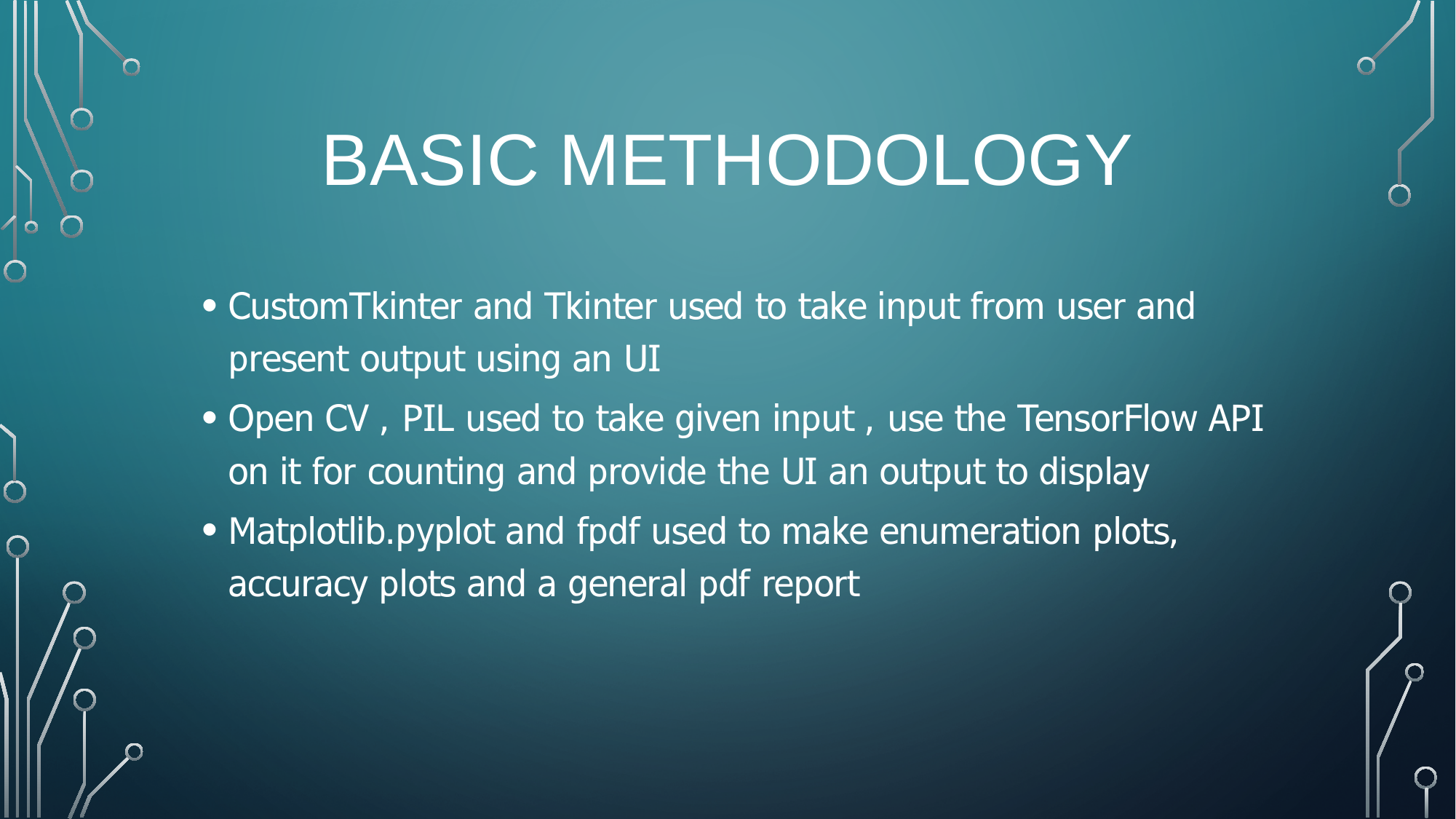

# Basic methodology
CustomTkinter and Tkinter used to take input from user and present output using an UI
Open CV , PIL used to take given input , use the TensorFlow API on it for counting and provide the UI an output to display
Matplotlib.pyplot and fpdf used to make enumeration plots, accuracy plots and a general pdf report